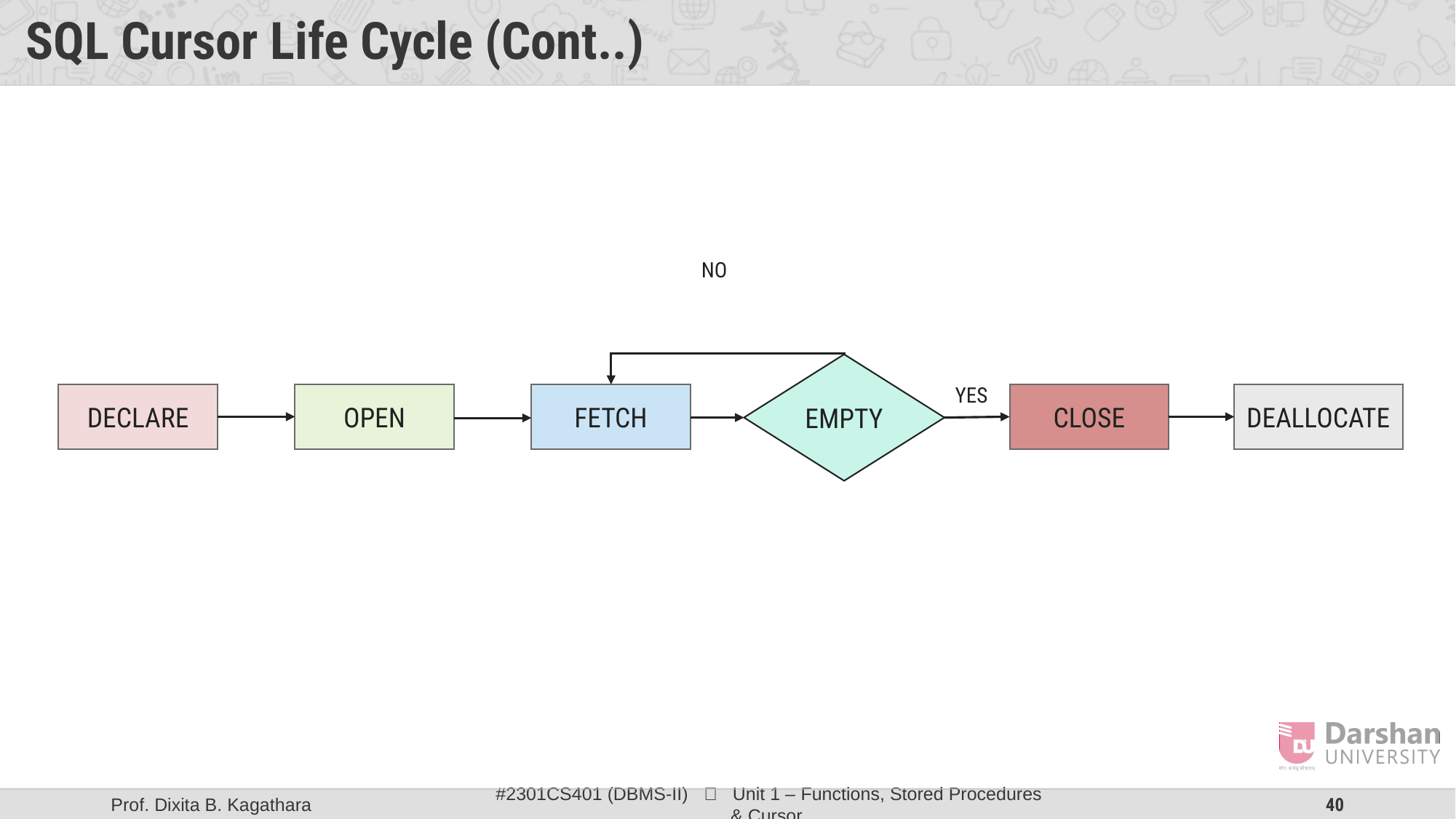

# SQL Cursor Life Cycle (Cont..)
NO
EMPTY
YES
DECLARE
OPEN
FETCH
CLOSE
DEALLOCATE